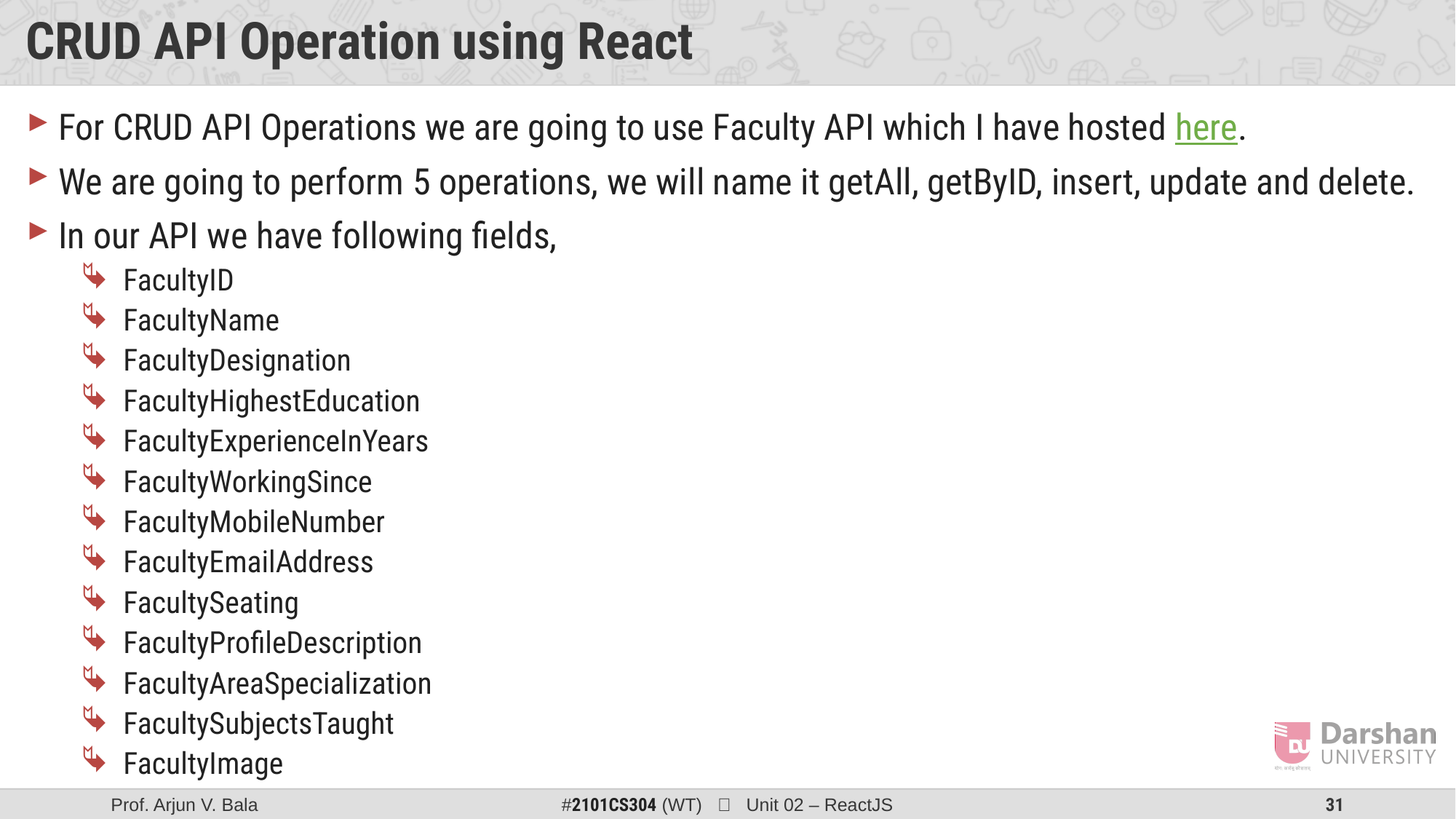

# CRUD API Operation using React
For CRUD API Operations we are going to use Faculty API which I have hosted here.
We are going to perform 5 operations, we will name it getAll, getByID, insert, update and delete.
In our API we have following fields,
FacultyID
FacultyName
FacultyDesignation
FacultyHighestEducation
FacultyExperienceInYears
FacultyWorkingSince
FacultyMobileNumber
FacultyEmailAddress
FacultySeating
FacultyProfileDescription
FacultyAreaSpecialization
FacultySubjectsTaught
FacultyImage